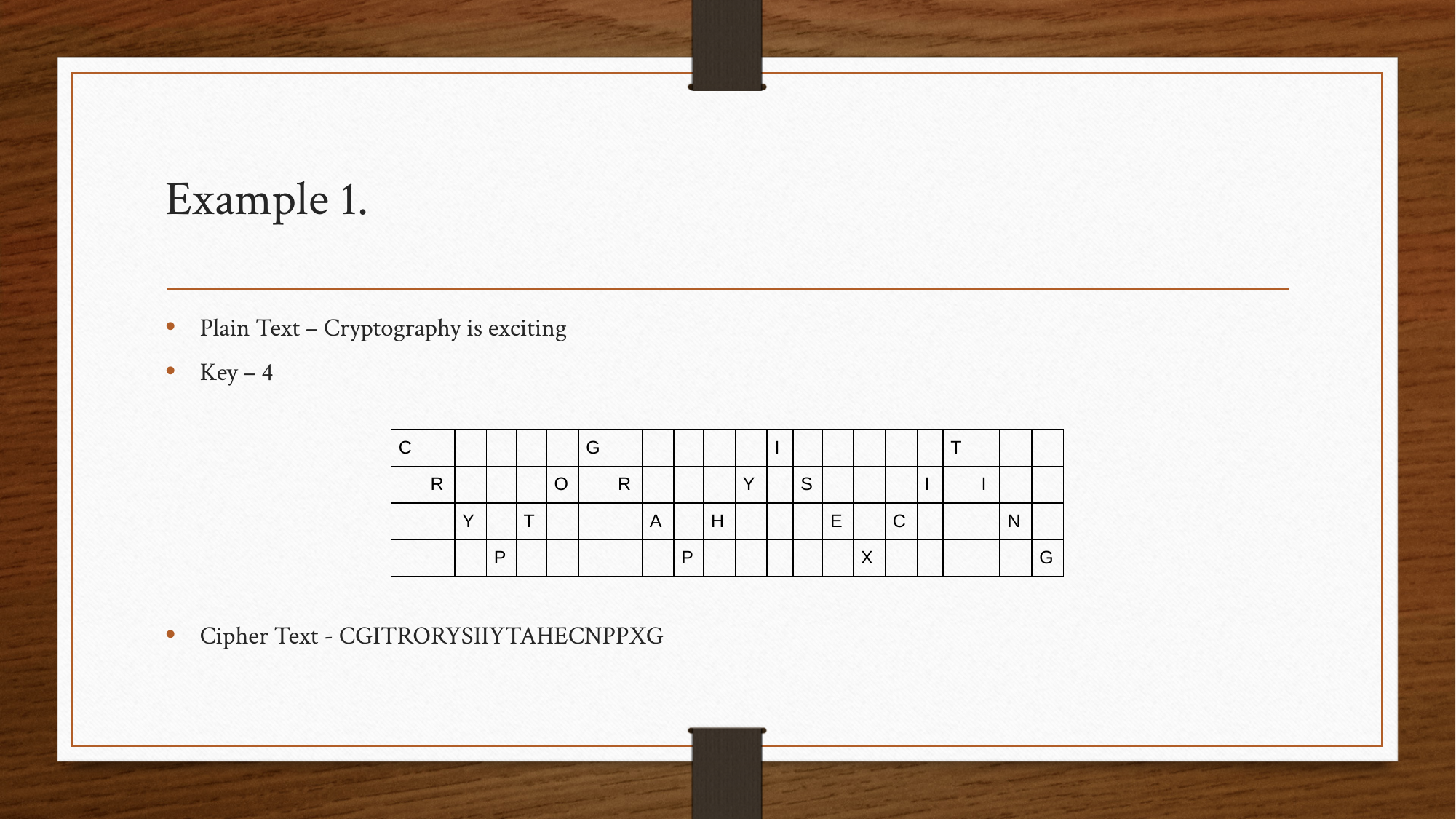

# Example 1.
Plain Text – Cryptography is exciting
Key – 4

Cipher Text - CGITRORYSIIYTAHECNPPXG

| C |  |  |  |  |  | G |  |  |  |  |  | I |  |  |  |  |  | T |  |  |  |
| --- | --- | --- | --- | --- | --- | --- | --- | --- | --- | --- | --- | --- | --- | --- | --- | --- | --- | --- | --- | --- | --- |
|  | R |  |  |  | O |  | R |  |  |  | Y |  | S |  |  |  | I |  | I |  |  |
|  |  | Y |  | T |  |  |  | A |  | H |  |  |  | E |  | C |  |  |  | N |  |
|  |  |  | P |  |  |  |  |  | P |  |  |  |  |  | X |  |  |  |  |  | G |